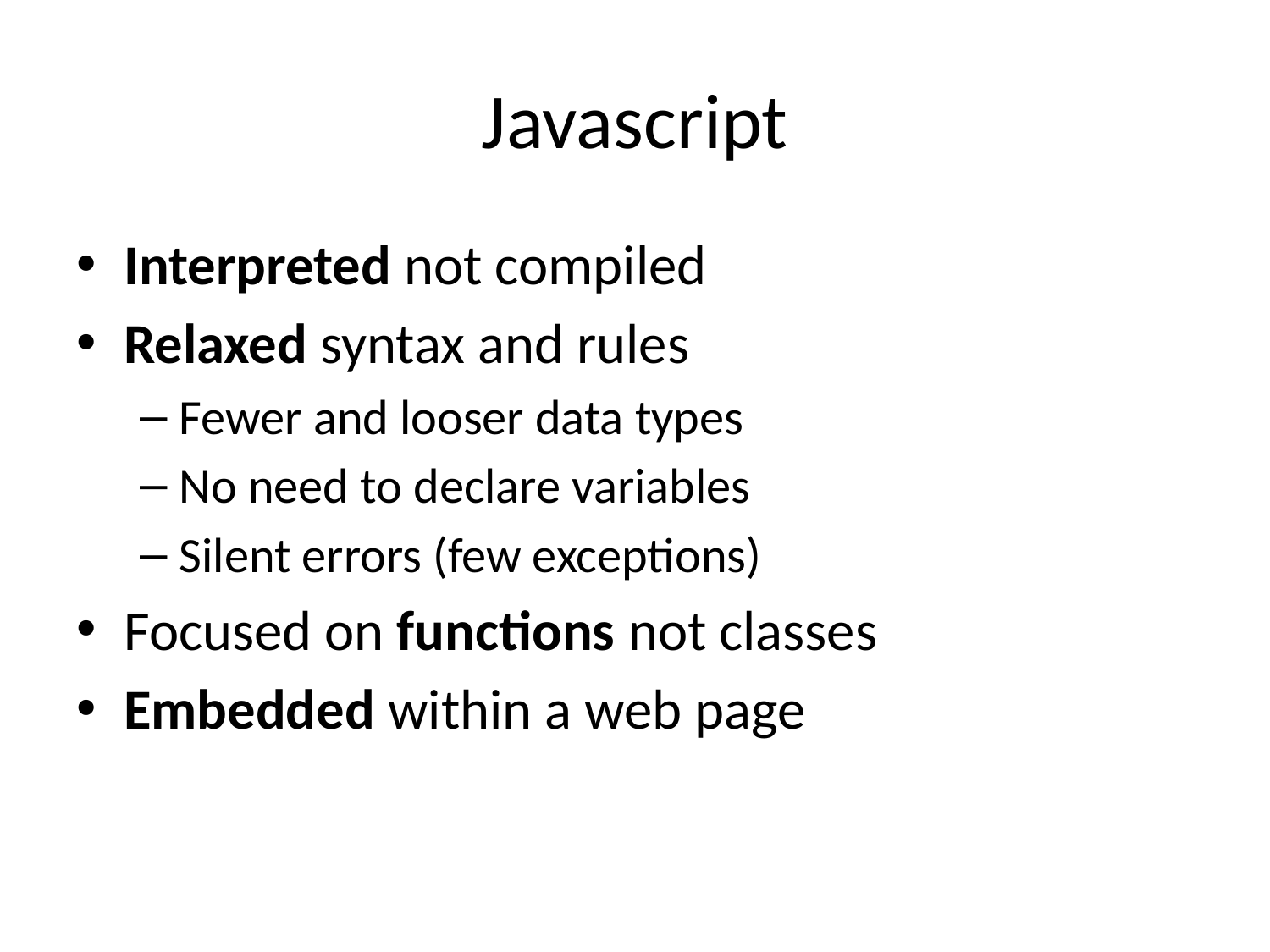

# Javascript
Interpreted not compiled
Relaxed syntax and rules
Fewer and looser data types
No need to declare variables
Silent errors (few exceptions)
Focused on functions not classes
Embedded within a web page